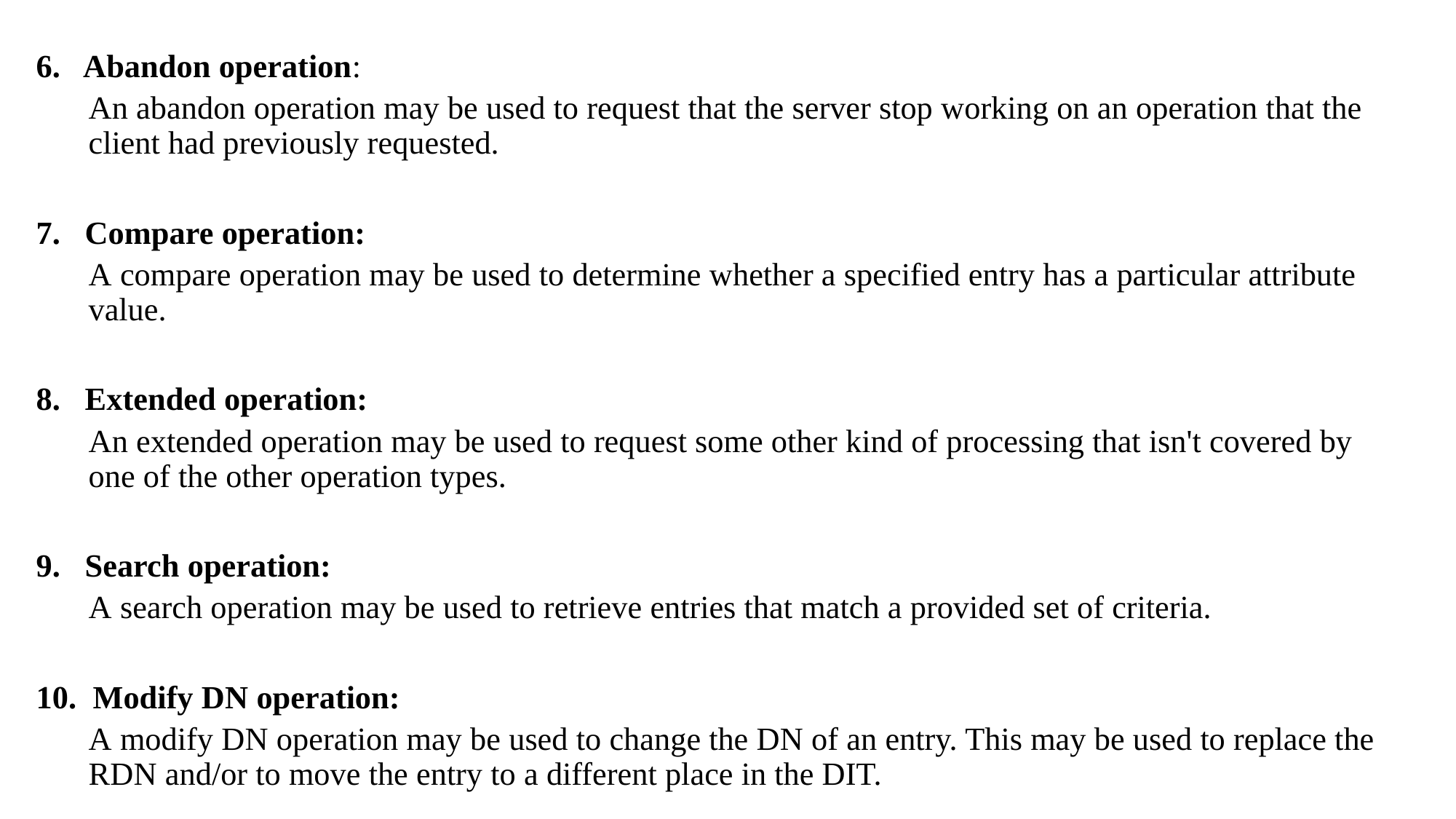

6.   Abandon operation:
An abandon operation may be used to request that the server stop working on an operation that the client had previously requested.

7.   Compare operation:
A compare operation may be used to determine whether a specified entry has a particular attribute value.

8.   Extended operation:
An extended operation may be used to request some other kind of processing that isn't covered by one of the other operation types.

9.   Search operation:
A search operation may be used to retrieve entries that match a provided set of criteria.

10.  Modify DN operation:
A modify DN operation may be used to change the DN of an entry. This may be used to replace the RDN and/or to move the entry to a different place in the DIT.